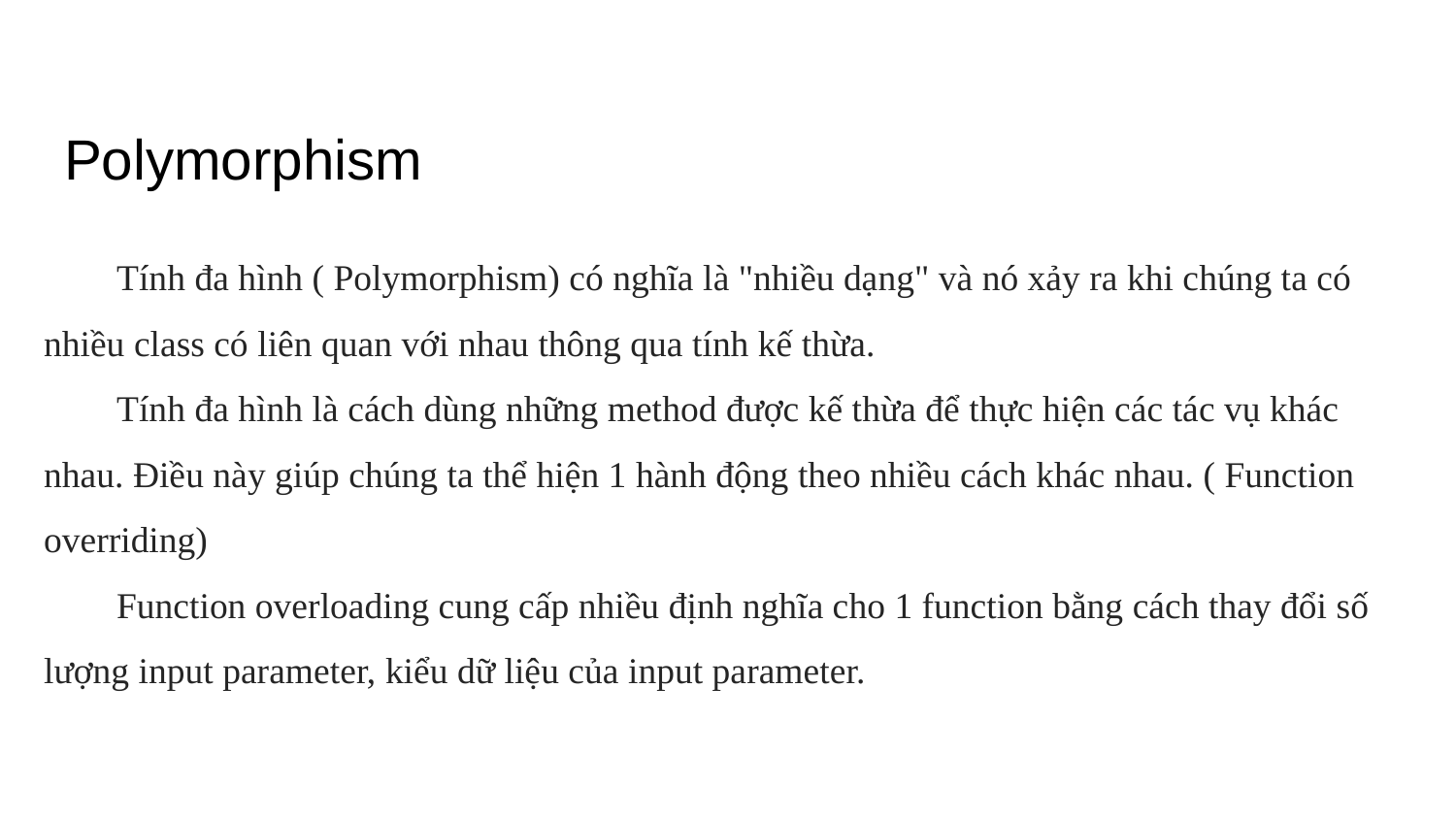

# Polymorphism
Tính đa hình ( Polymorphism) có nghĩa là "nhiều dạng" và nó xảy ra khi chúng ta có nhiều class có liên quan với nhau thông qua tính kế thừa.
Tính đa hình là cách dùng những method được kế thừa để thực hiện các tác vụ khác nhau. Điều này giúp chúng ta thể hiện 1 hành động theo nhiều cách khác nhau. ( Function overriding)
Function overloading cung cấp nhiều định nghĩa cho 1 function bằng cách thay đổi số lượng input parameter, kiểu dữ liệu của input parameter.